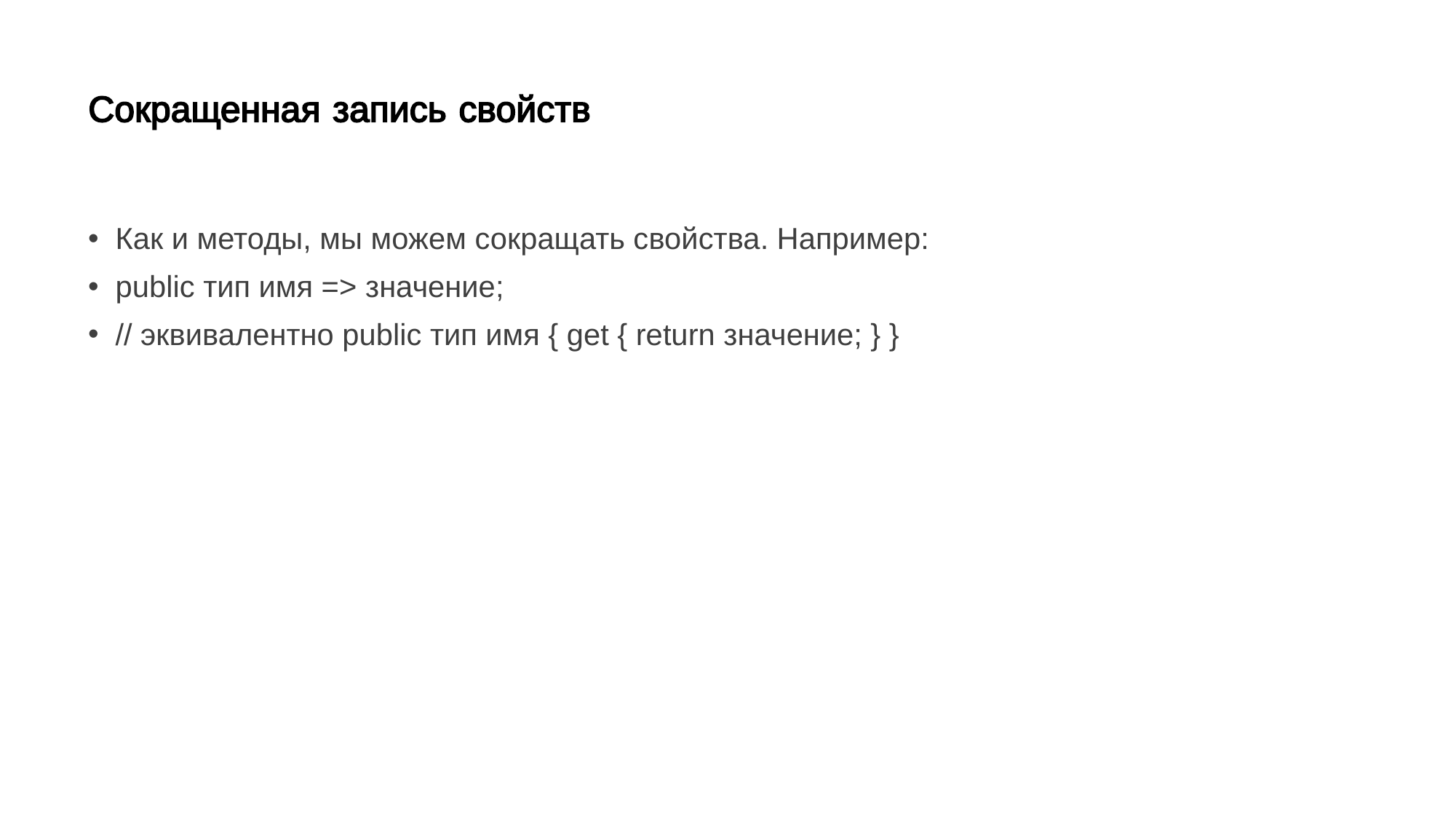

# Сокращенная запись свойств
Как и методы, мы можем сокращать свойства. Например:
public тип имя => значение;
// эквивалентно public тип имя { get { return значение; } }